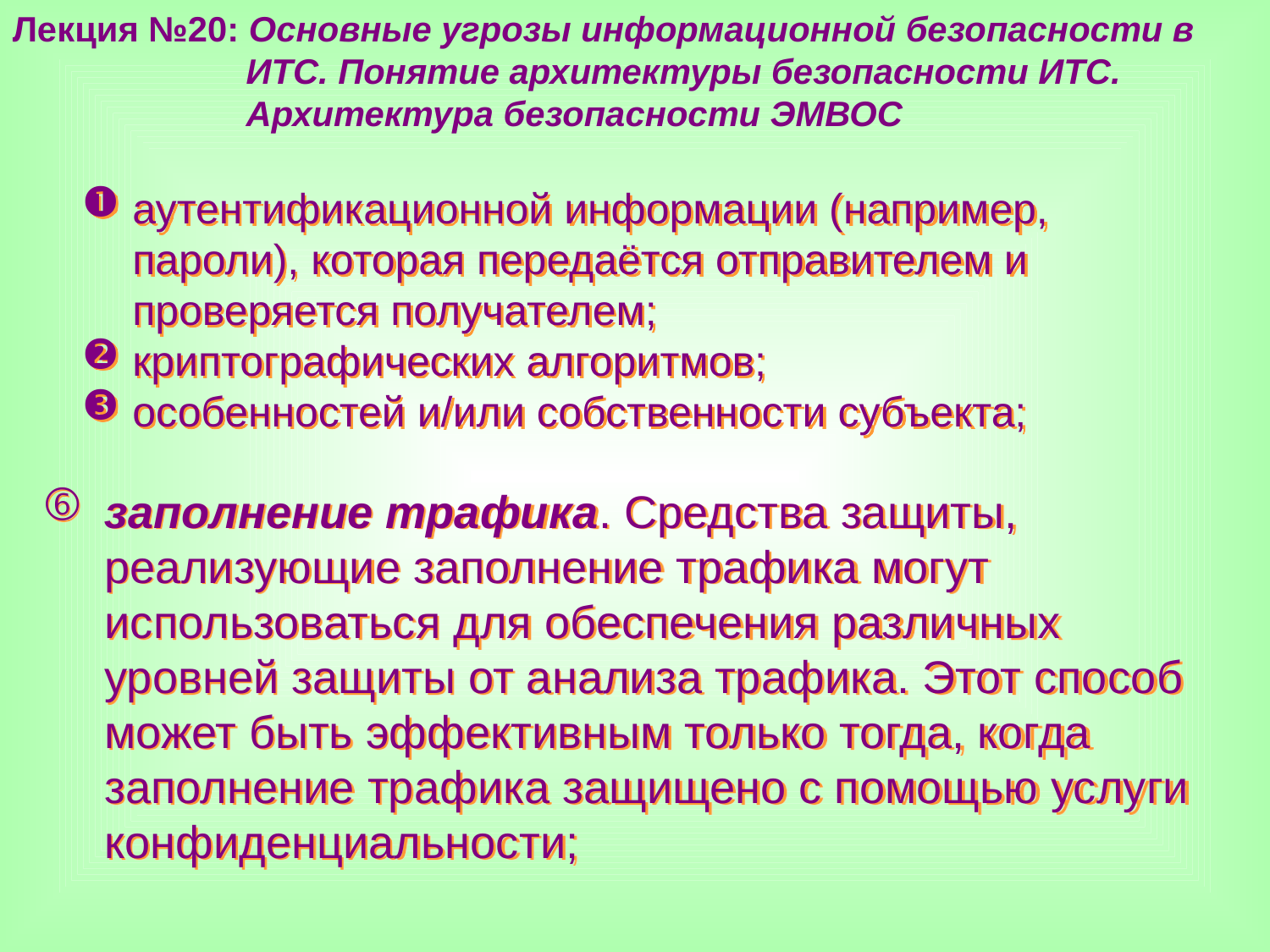

Лекция №20: Основные угрозы информационной безопасности в
                        ИТС. Понятие архитектуры безопасности ИТС.
                        Архитектура безопасности ЭМВОС
аутентификационной информации (например, пароли), которая передаётся отправителем и проверяется получателем;
криптографических алгоритмов;
особенностей и/или собственности субъекта;
заполнение трафика. Средства защиты, реализующие заполнение трафика могут использоваться для обеспечения различных уровней защиты от анализа трафика. Этот способ может быть эффективным только тогда, когда заполнение трафика защищено с помощью услуги конфиденциальности;